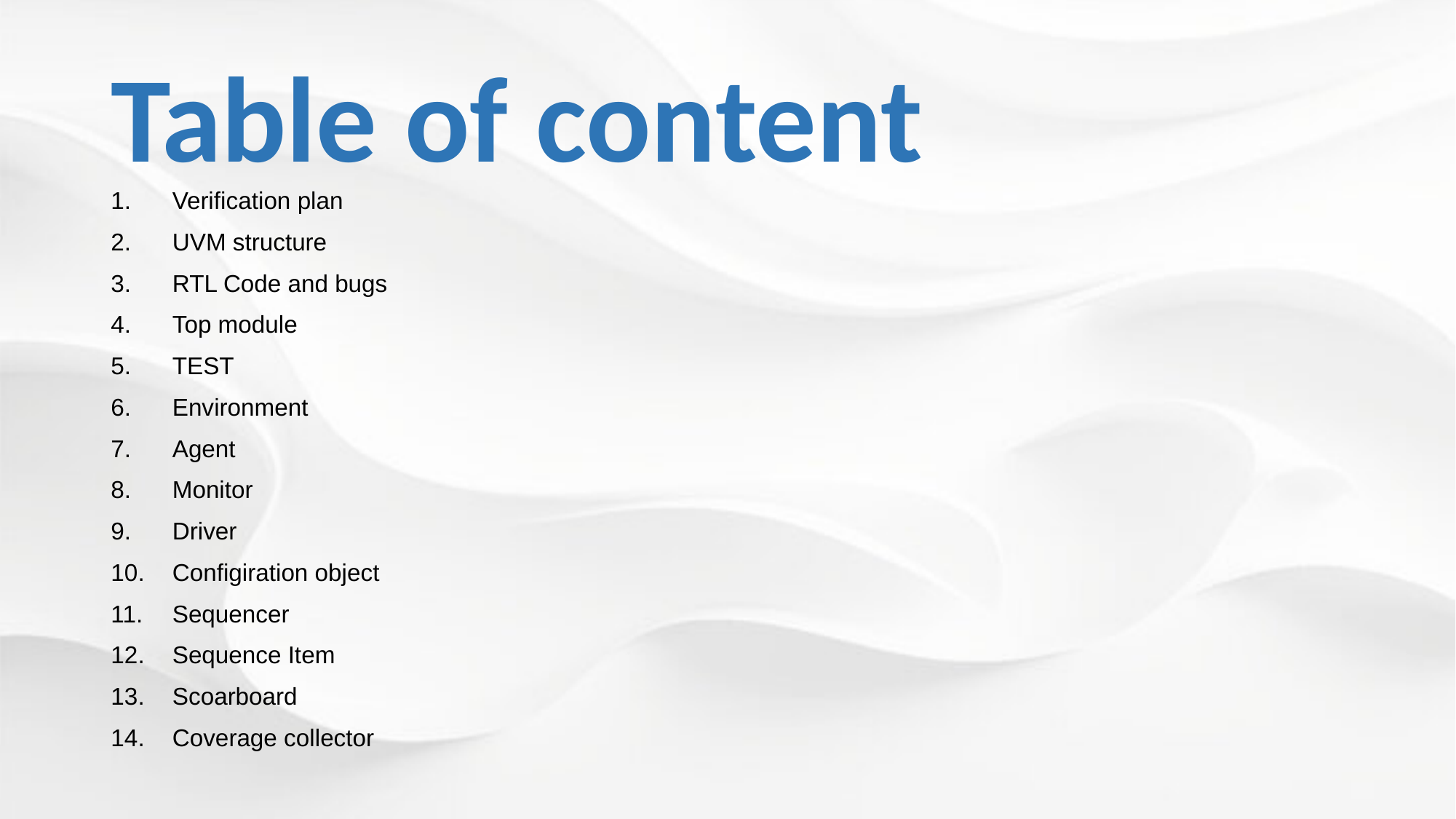

# Table of content
Verification plan
UVM structure
RTL Code and bugs
Top module
TEST
Environment
Agent
Monitor
Driver
Configiration object
Sequencer
Sequence Item
Scoarboard
Coverage collector